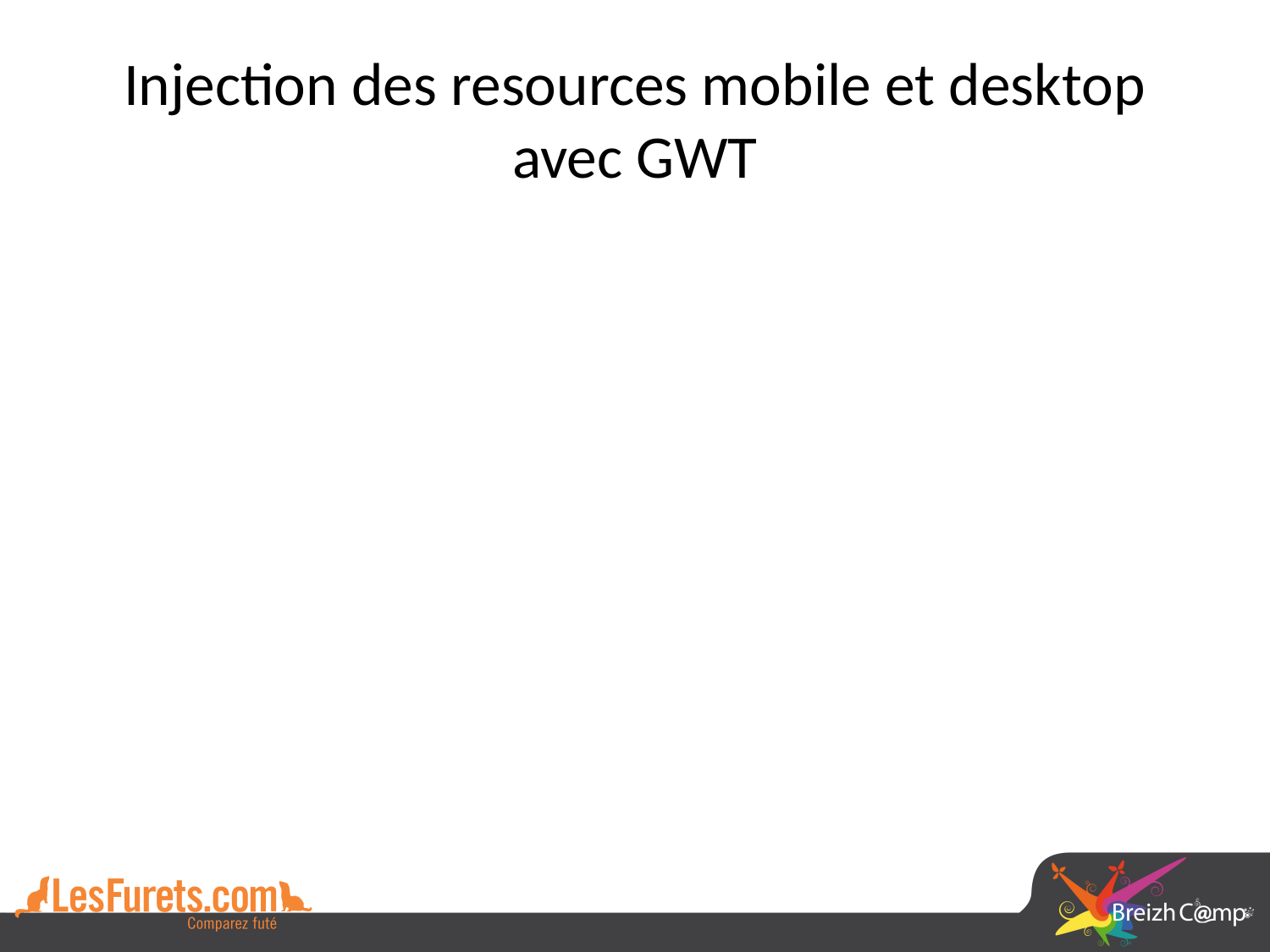

# Injection des resources mobile et desktop avec GWT